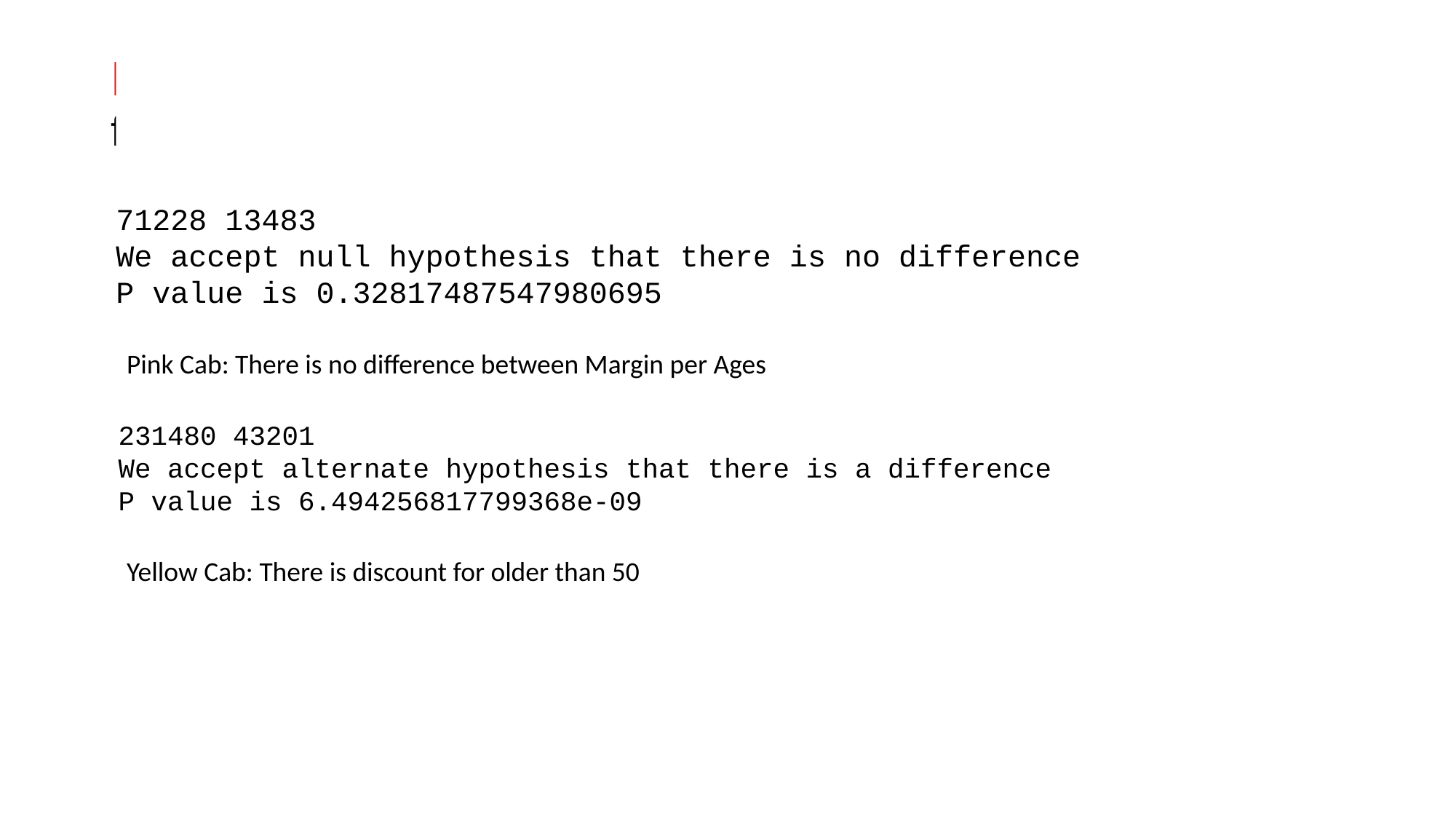

# Null Hypothesis : Margin remain the same for all Age groups for both Male and Female
71228 13483
We accept null hypothesis that there is no difference
P value is 0.32817487547980695
Pink Cab: There is no difference between Margin per Ages
231480 43201
We accept alternate hypothesis that there is a difference
P value is 6.494256817799368e-09
Yellow Cab: There is discount for older than 50